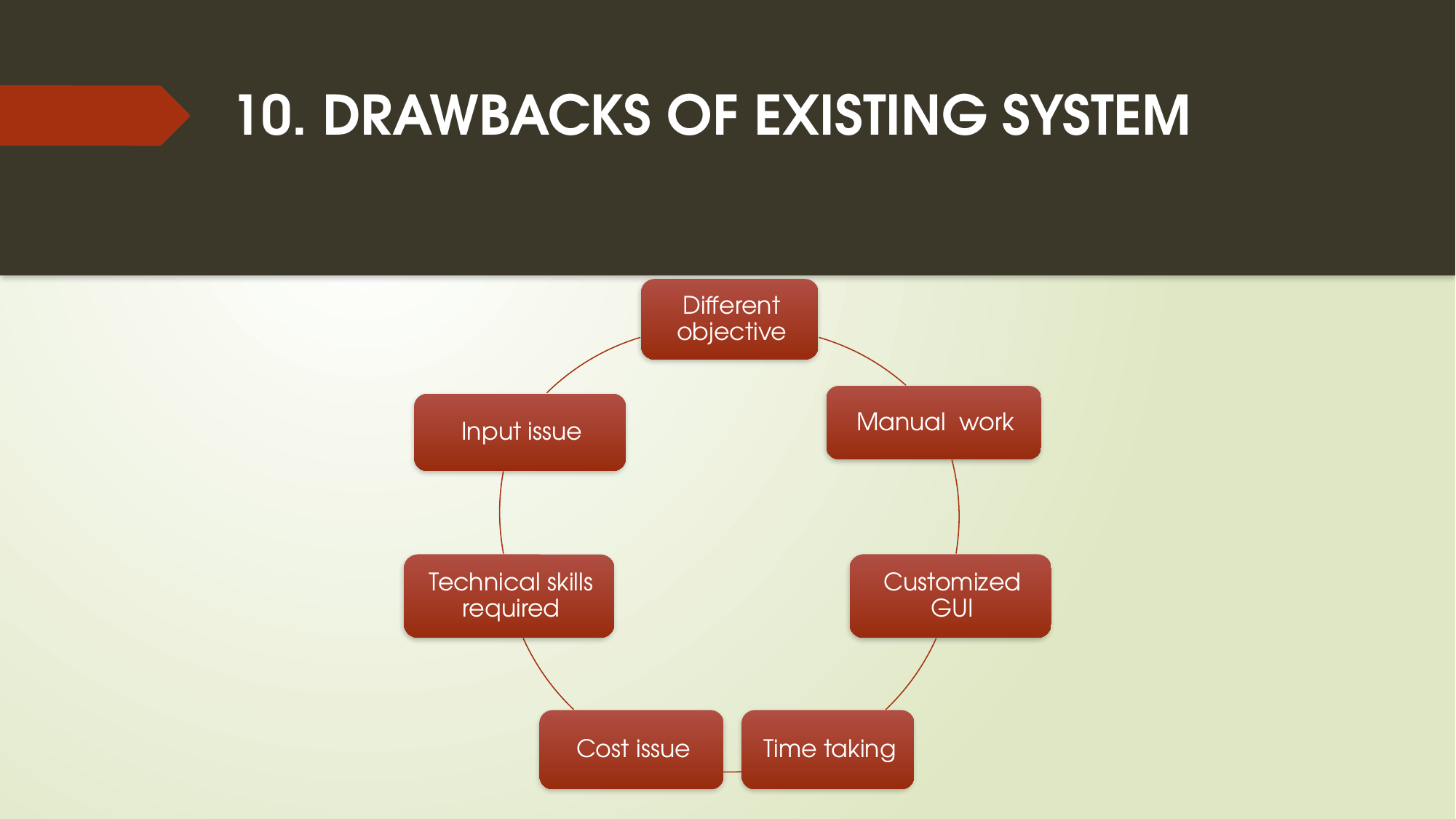

# 10. DRAWBACKS OF EXISTING SYSTEM

Different objective
Manual  work
Customized GUI
Time taking
Cost issue
Technical skills required
Input issue